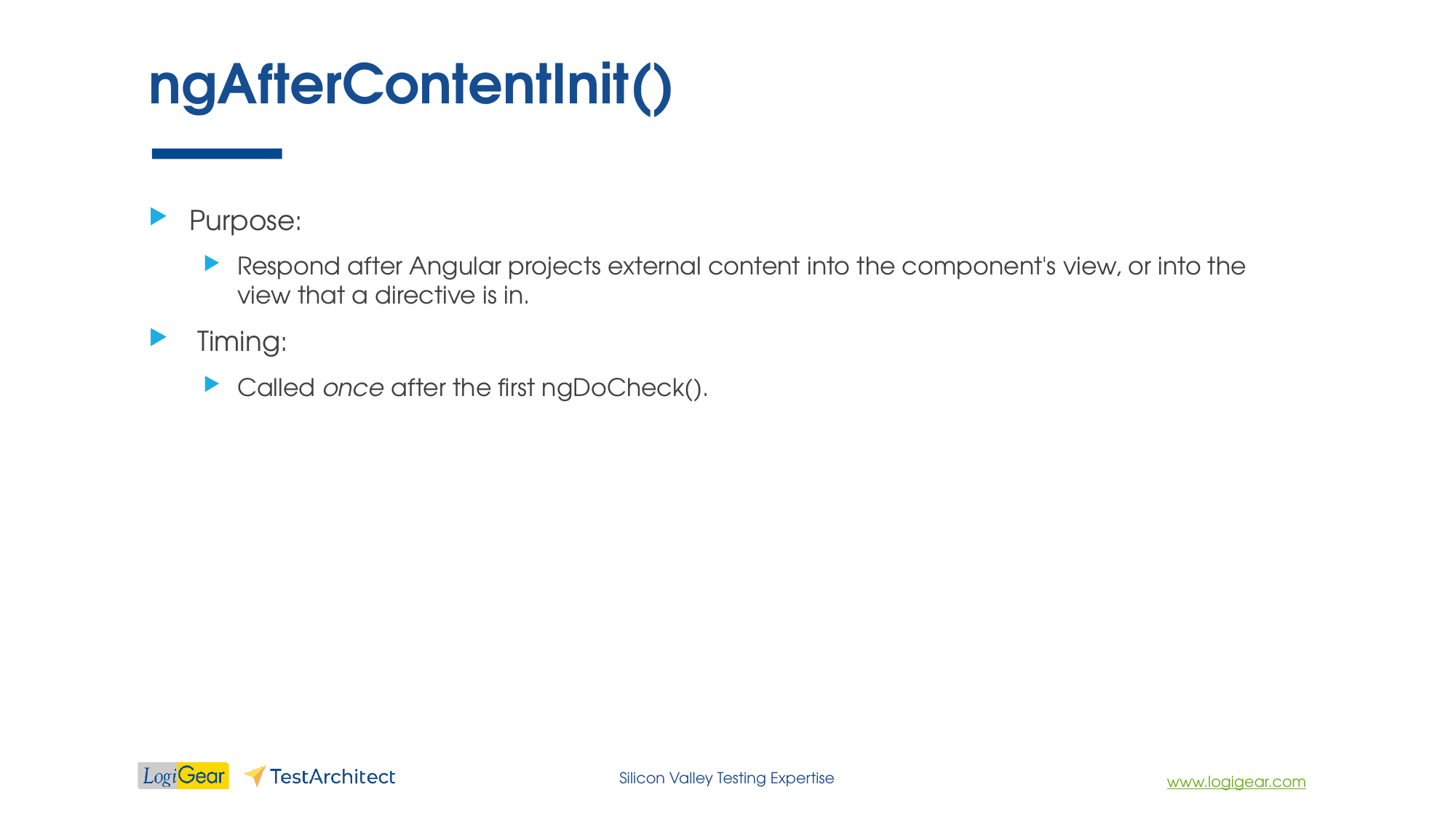

# ngAfterContentInit()
Purpose:
Respond after Angular projects external content into the component's view, or into the view that a directive is in.
 Timing:
Called once after the first ngDoCheck().